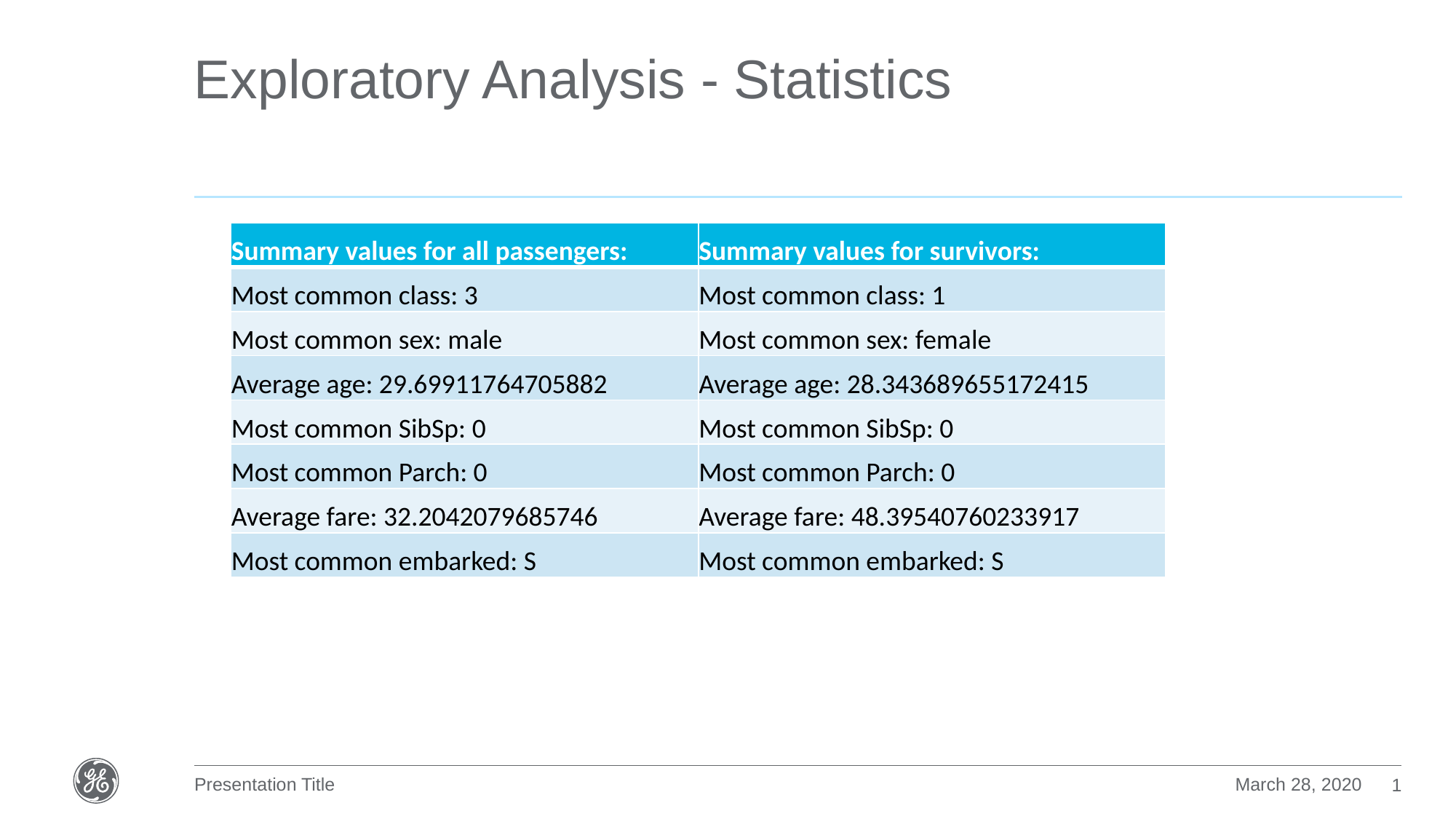

# Exploratory Analysis - Statistics

| Summary values for all passengers: | Summary values for survivors: |
| --- | --- |
| Most common class: 3 | Most common class: 1 |
| Most common sex: male | Most common sex: female |
| Average age: 29.69911764705882 | Average age: 28.343689655172415 |
| Most common SibSp: 0 | Most common SibSp: 0 |
| Most common Parch: 0 | Most common Parch: 0 |
| Average fare: 32.2042079685746 | Average fare: 48.39540760233917 |
| Most common embarked: S | Most common embarked: S |
March 28, 2020
Presentation Title
1